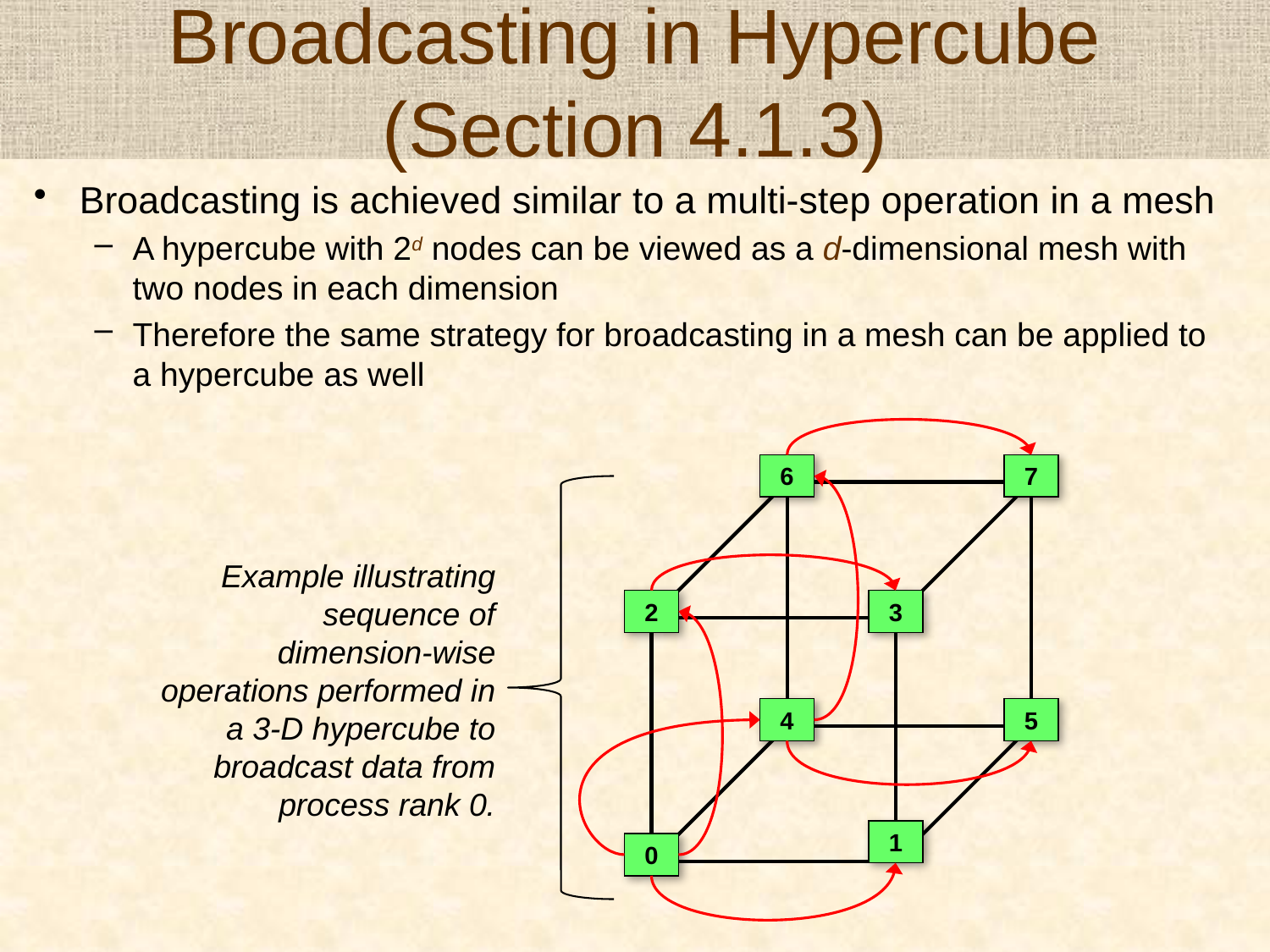

# Broadcasting in Hypercube (Section 4.1.3)
Broadcasting is achieved similar to a multi-step operation in a mesh
A hypercube with 2d nodes can be viewed as a d-dimensional mesh with two nodes in each dimension
Therefore the same strategy for broadcasting in a mesh can be applied to a hypercube as well
6
7

Example illustrating sequence of dimension-wise operations performed in a 3-D hypercube to broadcast data from process rank 0.
2
3

4
5
1
0